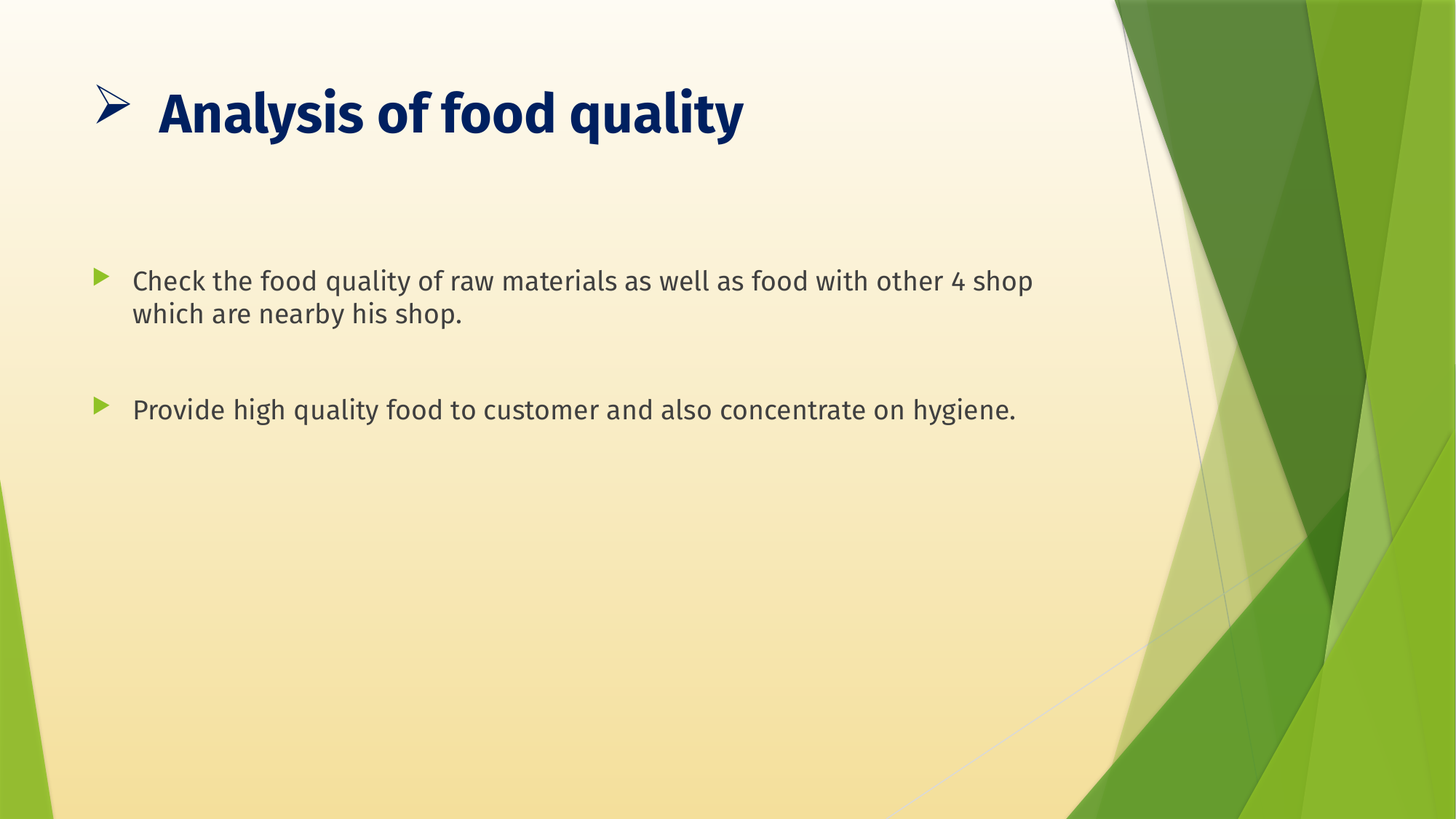

# Analysis of food quality
Check the food quality of raw materials as well as food with other 4 shop which are nearby his shop.

Provide high quality food to customer and also concentrate on hygiene.